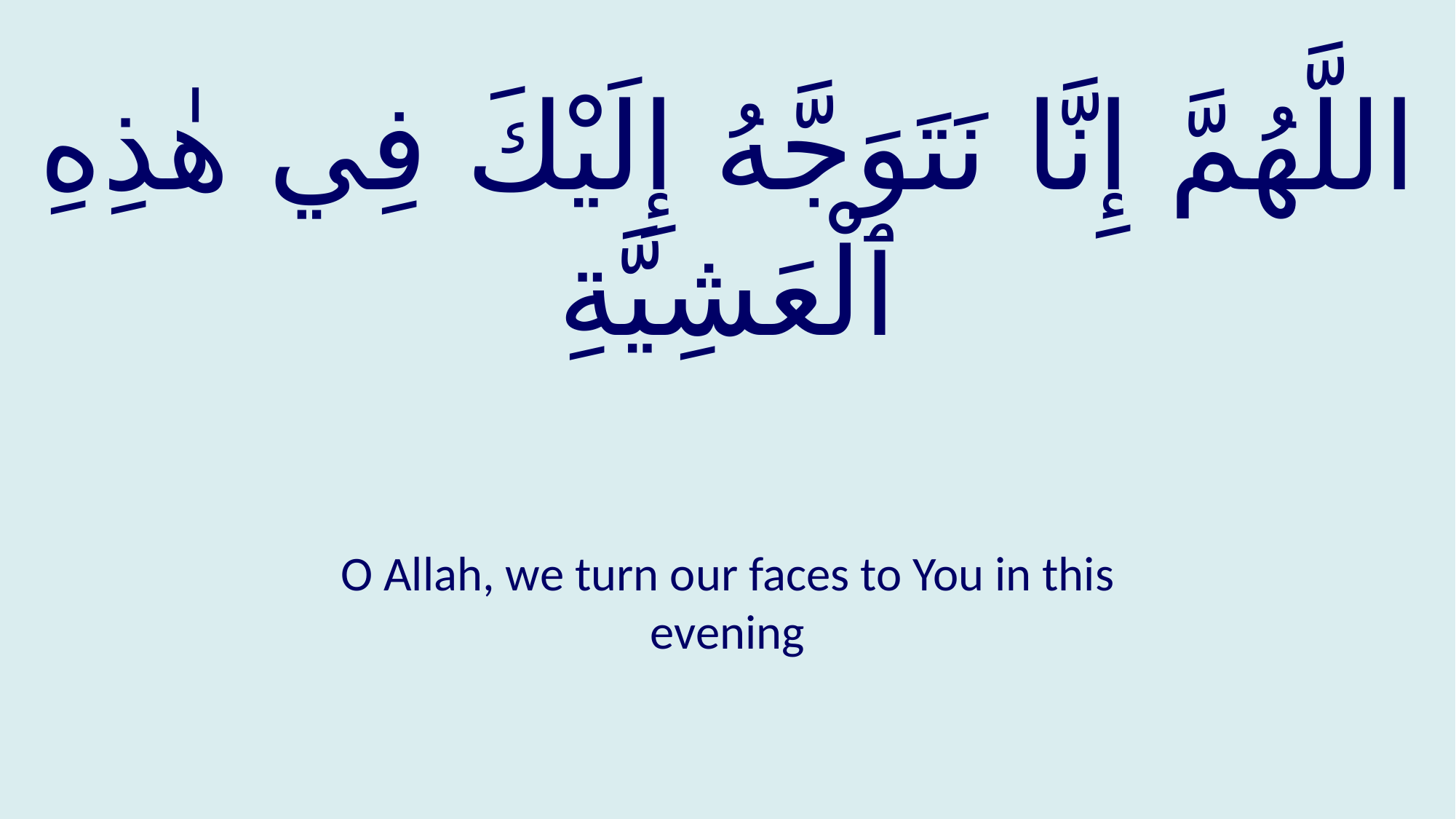

# اللَّهُمَّ إِنَّا نَتَوَجَّهُ إِلَيْكَ فِي هٰذِهِ ٱلْعَشِيَّةِ
O Allah, we turn our faces to You in this evening